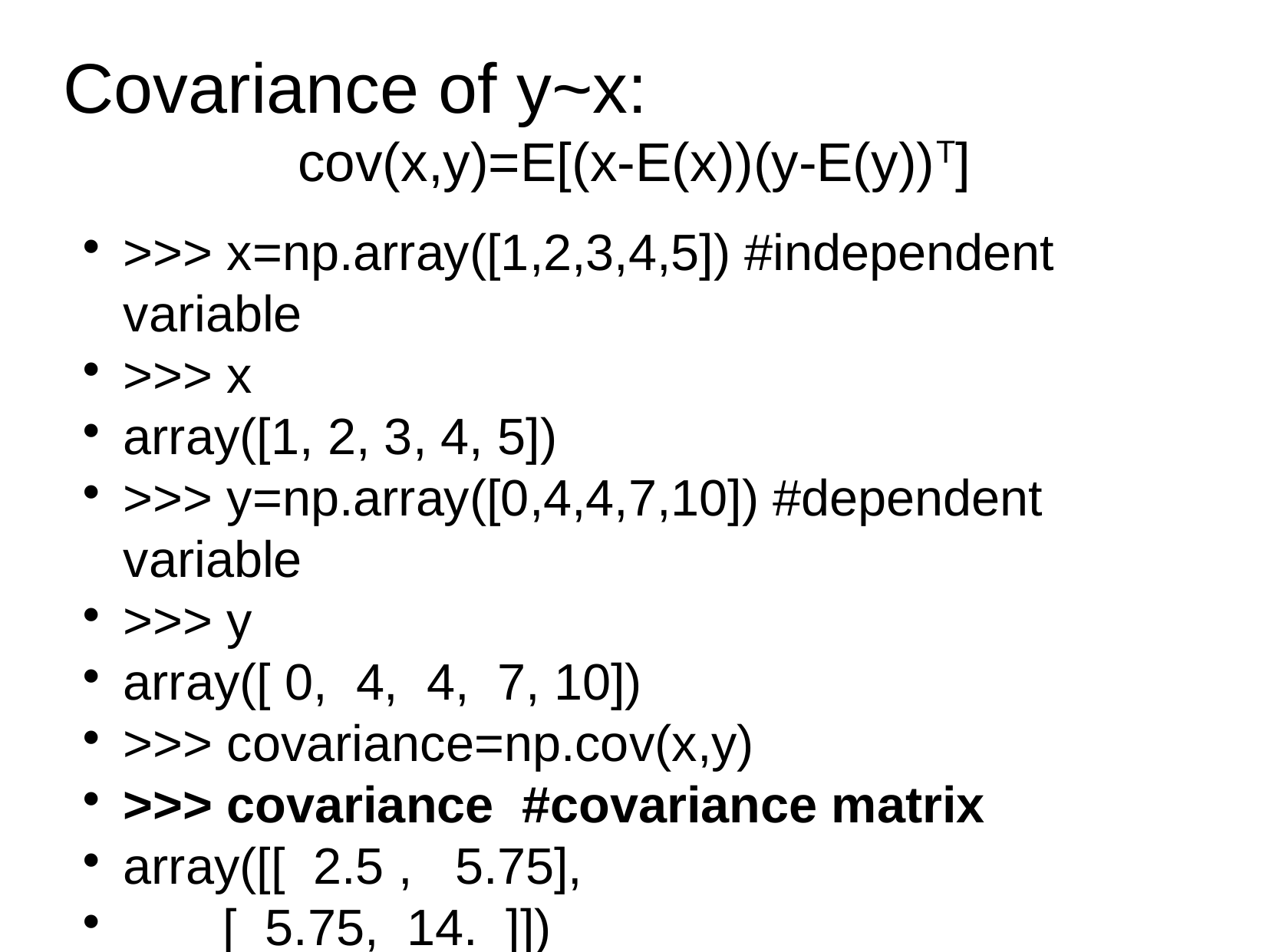

Covariance of y~x:
cov(x,y)=E[(x-E(x))(y-E(y))T]
>>> x=np.array([1,2,3,4,5]) #independent variable
>>> x
array([1, 2, 3, 4, 5])
>>> y=np.array([0,4,4,7,10]) #dependent variable
>>> y
array([ 0,  4,  4,  7, 10])
>>> covariance=np.cov(x,y)
>>> covariance  #covariance matrix
array([[  2.5 ,   5.75],
       [  5.75,  14.  ]])
>>> covariance.trace()# sum of diagonal values
16.5
>>> np.corrcoef(x,y)#coefficient
array([[ 1.        ,  0.97192739],
       [ 0.97192739,  1.        ]])